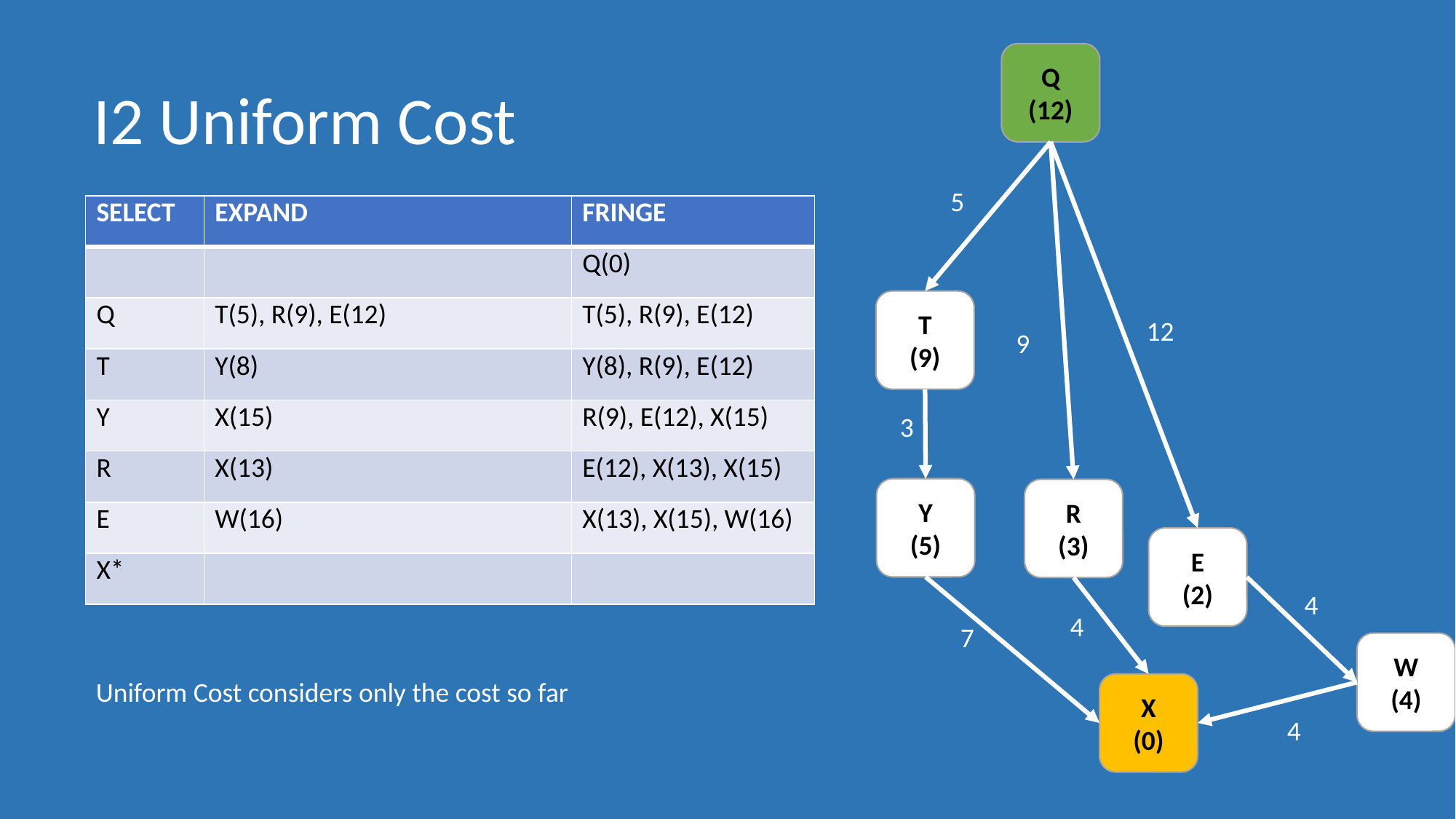

# I2 Uniform Cost
Q
(12)
5
| SELECT | EXPAND | FRINGE |
| --- | --- | --- |
|  |  | Q(0) |
| Q | T(5), R(9), E(12) | T(5), R(9), E(12) |
| T | Y(8) | Y(8), R(9), E(12) |
| Y | X(15) | R(9), E(12), X(15) |
| R | X(13) | E(12), X(13), X(15) |
| E | W(16) | X(13), X(15), W(16) |
| X\* |  |  |
T
(9)
12
9
3
Y
(5)
R
(3)
E
(2)
4
4
7
W
(4)
Uniform Cost considers only the cost so far
X
(0)
4